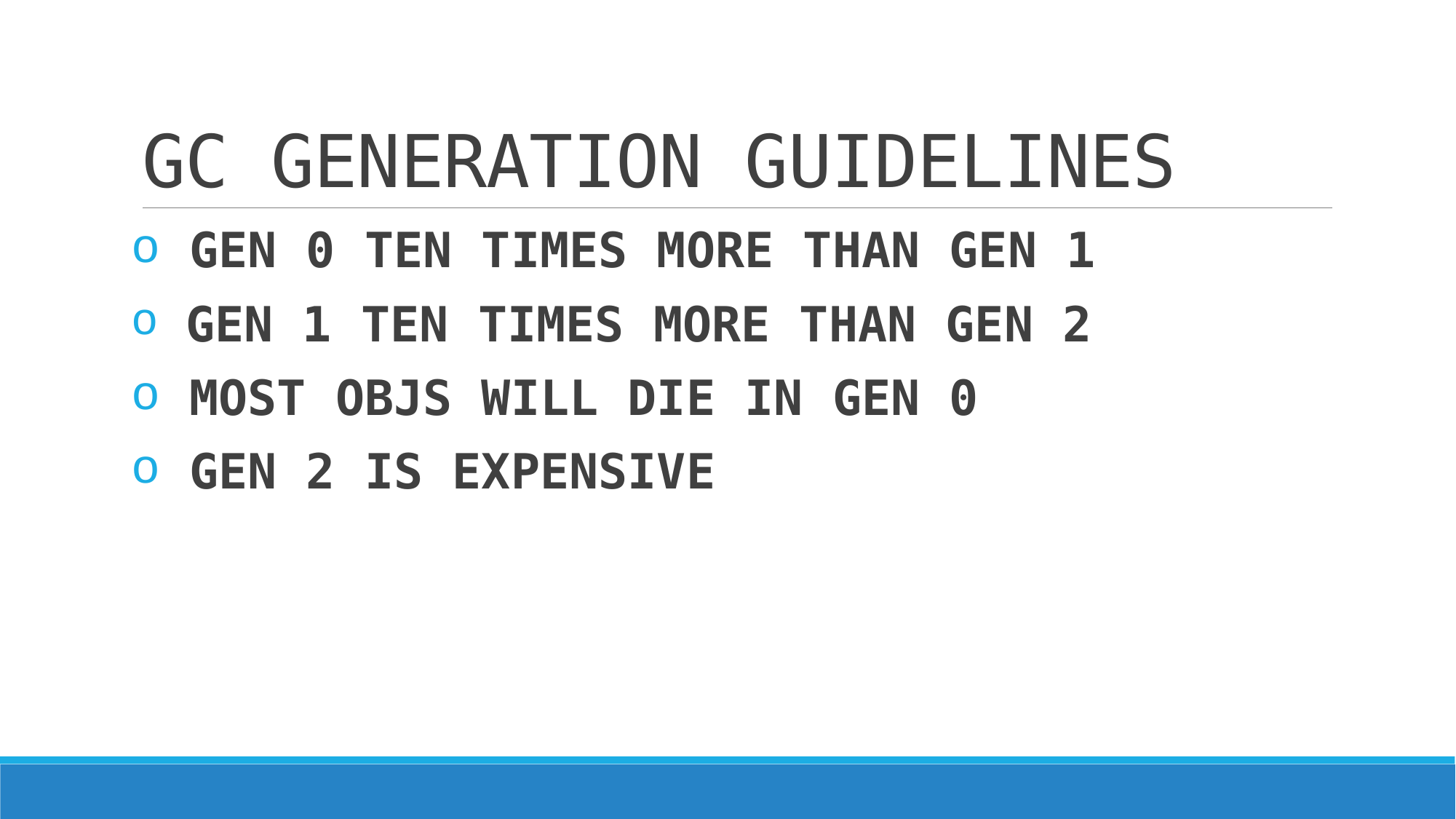

# GC GENERATION GUIDELINES
 GEN 0 TEN TIMES MORE THAN GEN 1
 GEN 1 TEN TIMES MORE THAN GEN 2
 MOST OBJS WILL DIE IN GEN 0
 GEN 2 IS EXPENSIVE